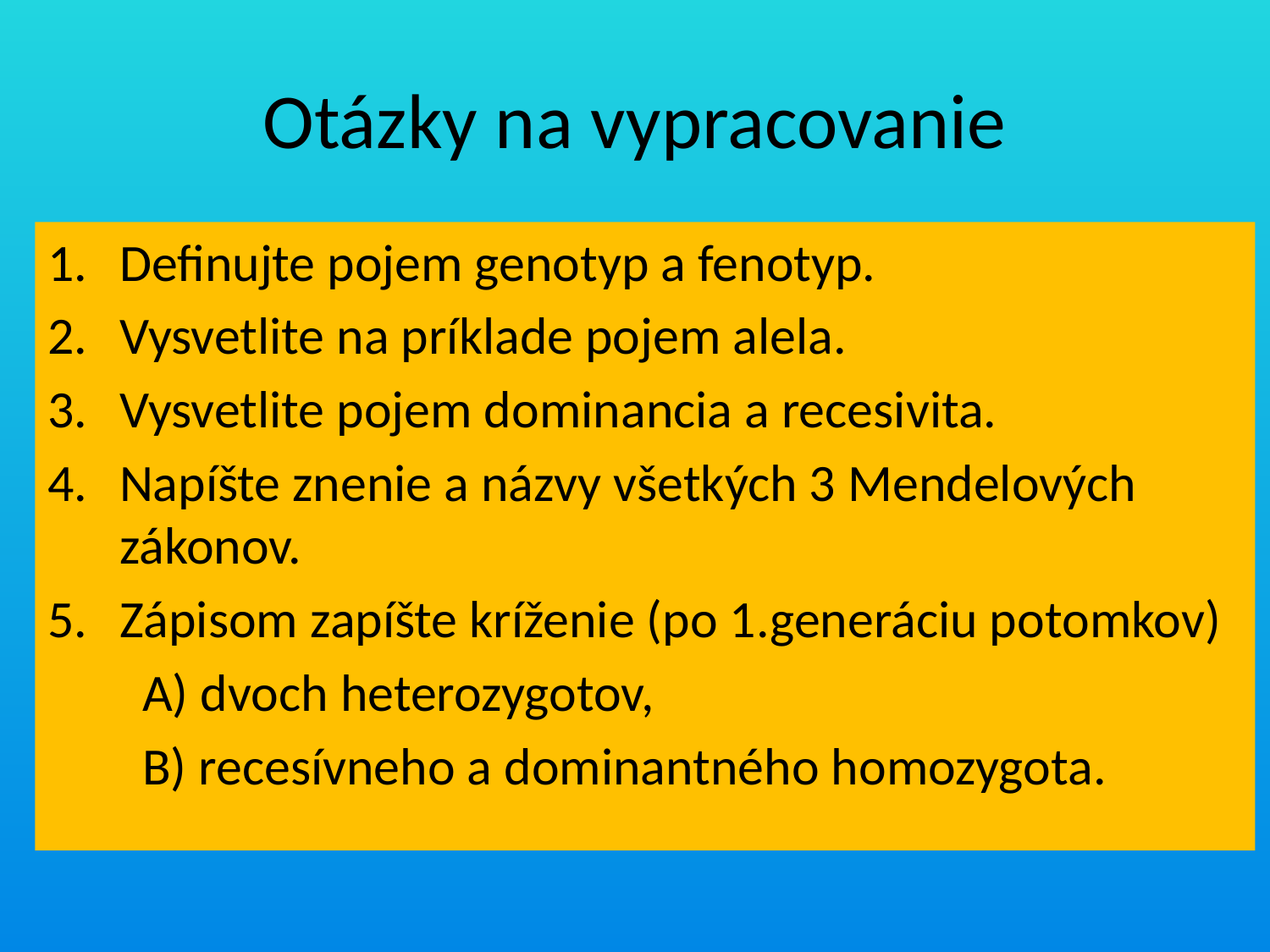

# Otázky na vypracovanie
Definujte pojem genotyp a fenotyp.
Vysvetlite na príklade pojem alela.
Vysvetlite pojem dominancia a recesivita.
Napíšte znenie a názvy všetkých 3 Mendelových zákonov.
Zápisom zapíšte kríženie (po 1.generáciu potomkov)
        A) dvoch heterozygotov,
        B) recesívneho a dominantného homozygota.